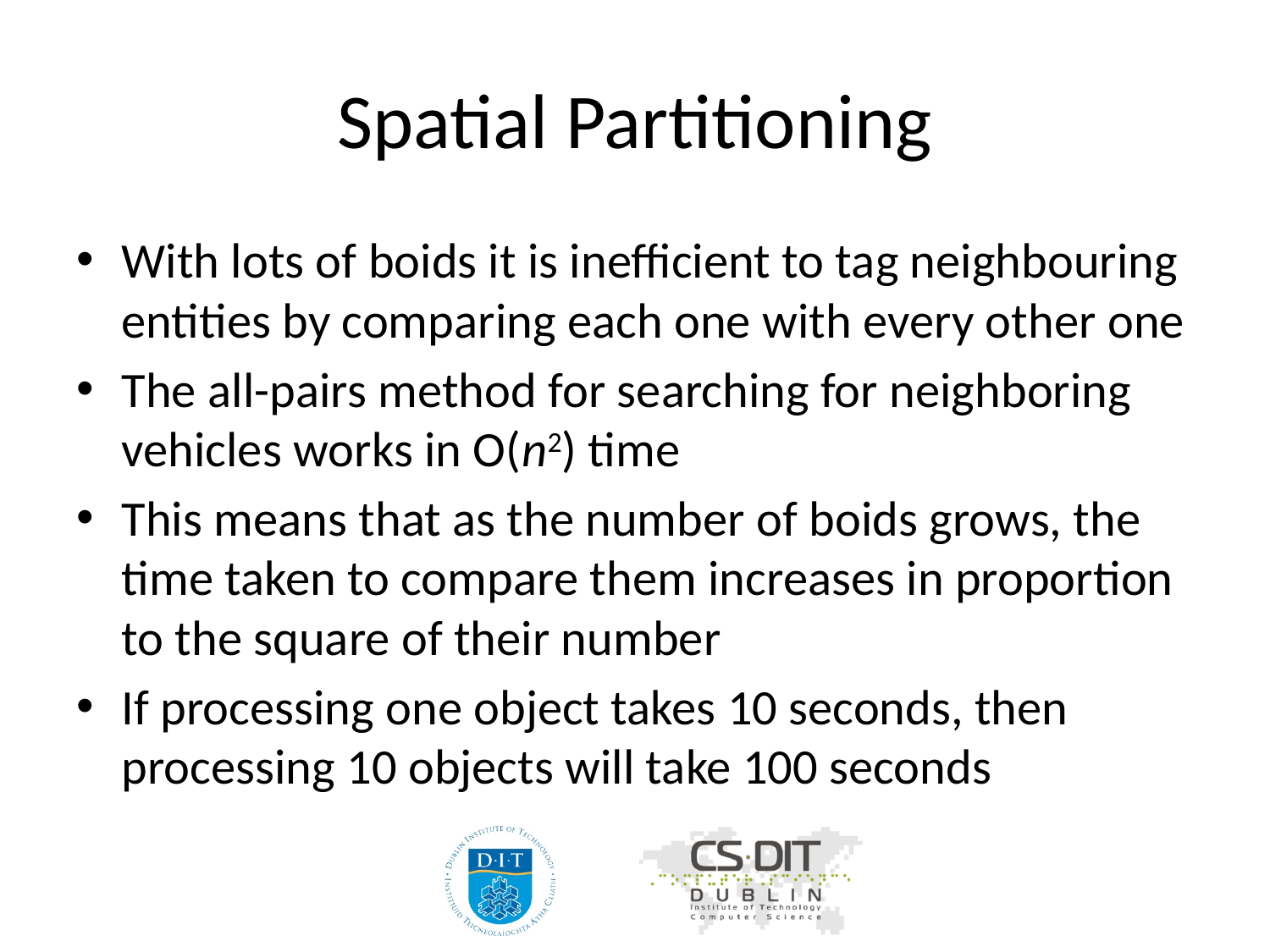

# Spatial Partitioning
With lots of boids it is inefficient to tag neighbouring entities by comparing each one with every other one
The all-pairs method for searching for neighboring vehicles works in O(n2) time
This means that as the number of boids grows, the time taken to compare them increases in proportion to the square of their number
If processing one object takes 10 seconds, then processing 10 objects will take 100 seconds